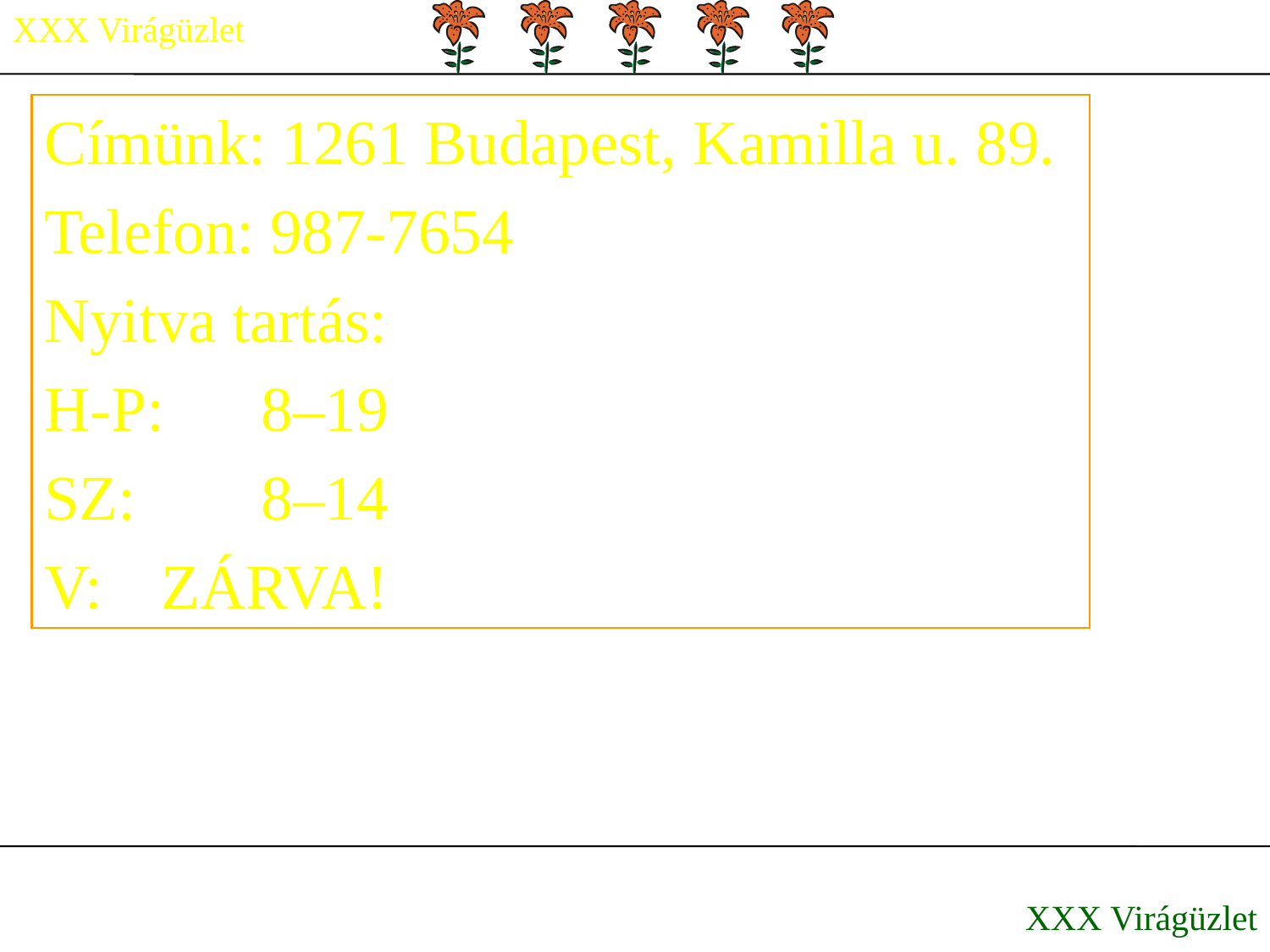

Címünk: 1261 Budapest, Kamilla u. 89.
Telefon: 987-7654
Nyitva tartás:
H-P: 	8–19
SZ: 	8–14
V: 	ZÁRVA!